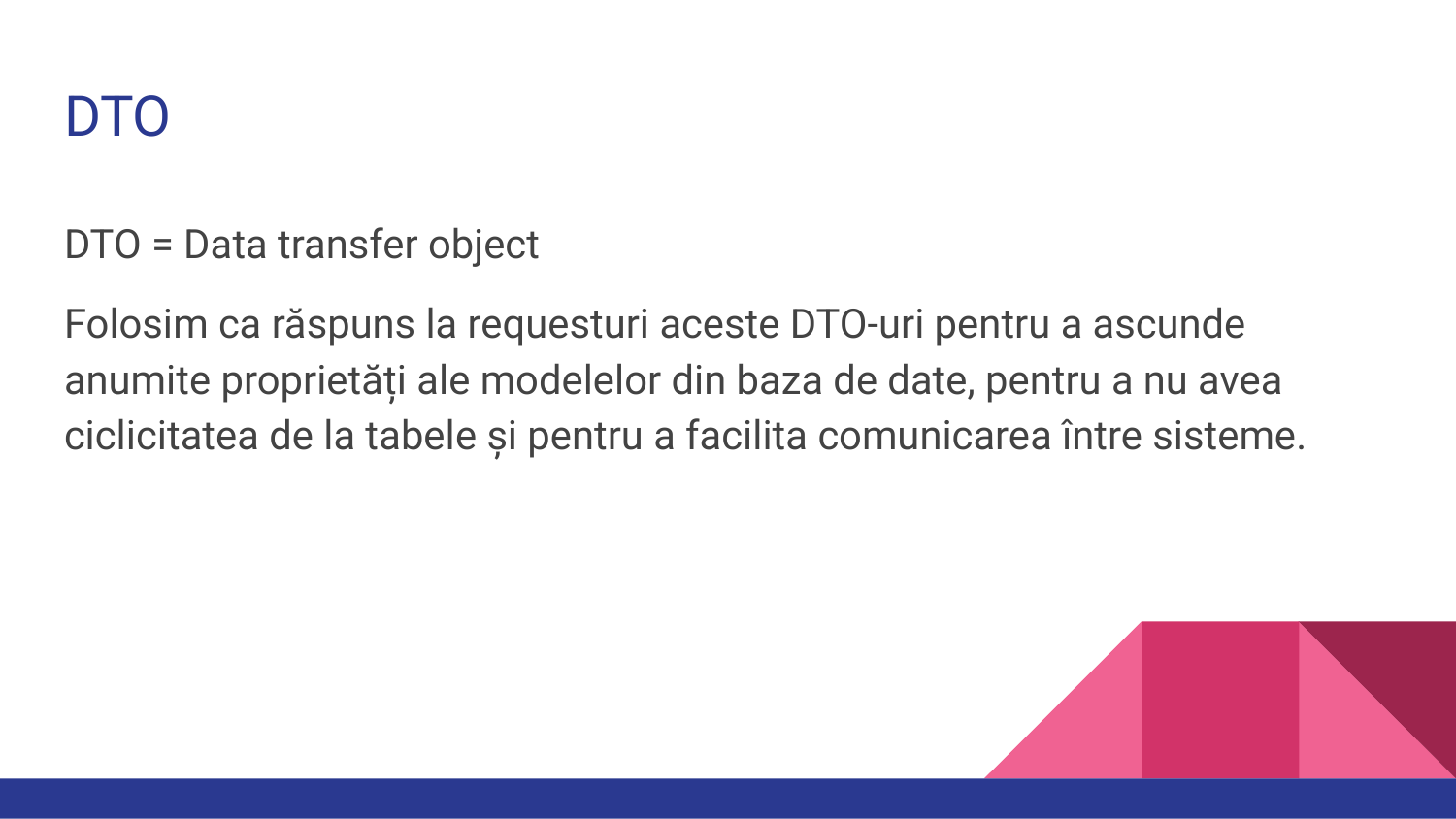

# DTO
DTO = Data transfer object
Folosim ca răspuns la requesturi aceste DTO-uri pentru a ascunde anumite proprietăți ale modelelor din baza de date, pentru a nu avea ciclicitatea de la tabele și pentru a facilita comunicarea între sisteme.